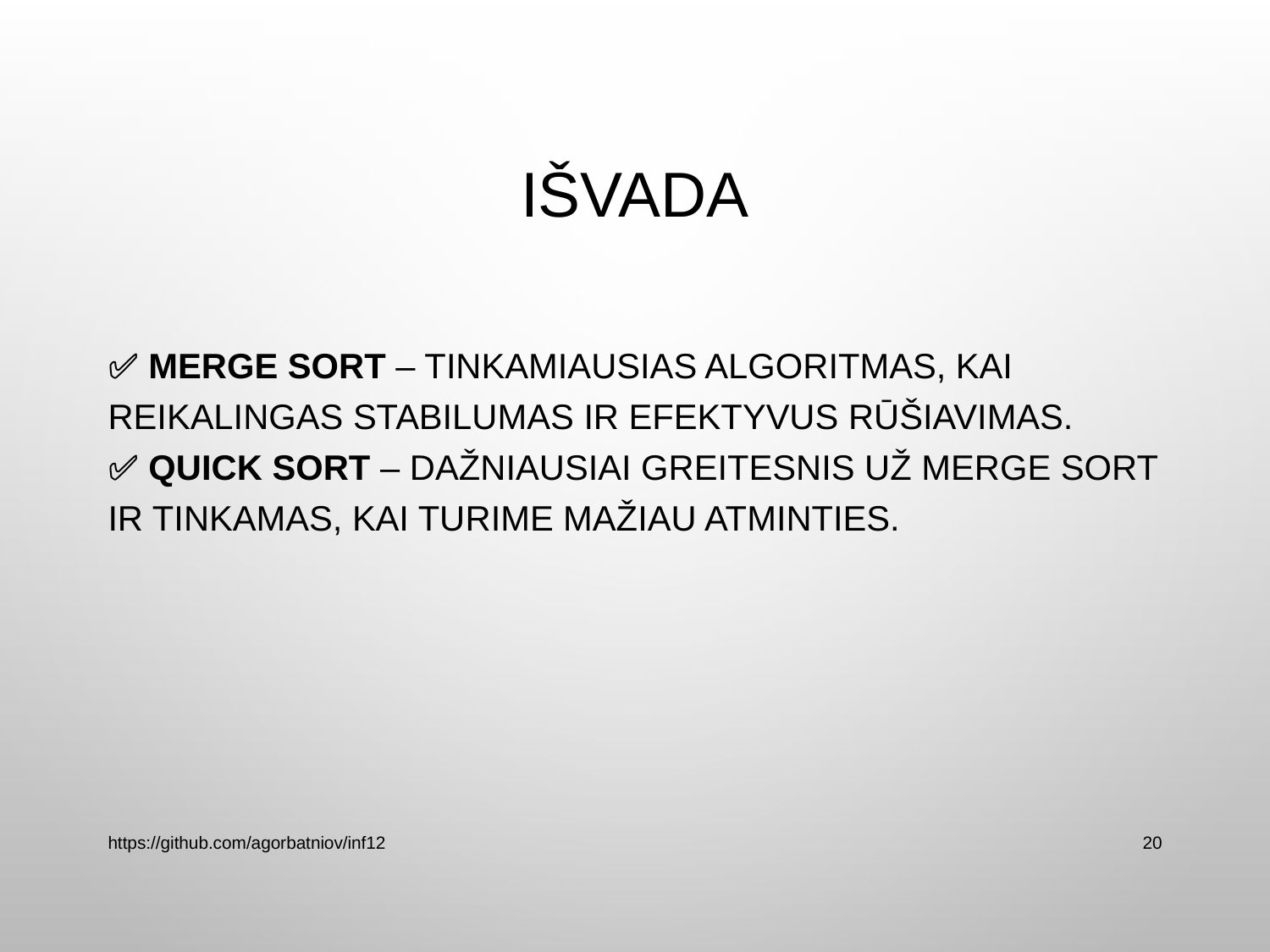

# Išvada
✅ Merge Sort – tinkamiausias algoritmas, kai reikalingas stabilumas ir efektyvus rūšiavimas.
✅ Quick Sort – dažniausiai greitesnis už Merge Sort ir tinkamas, kai turime mažiau atminties.
https://github.com/agorbatniov/inf12
20